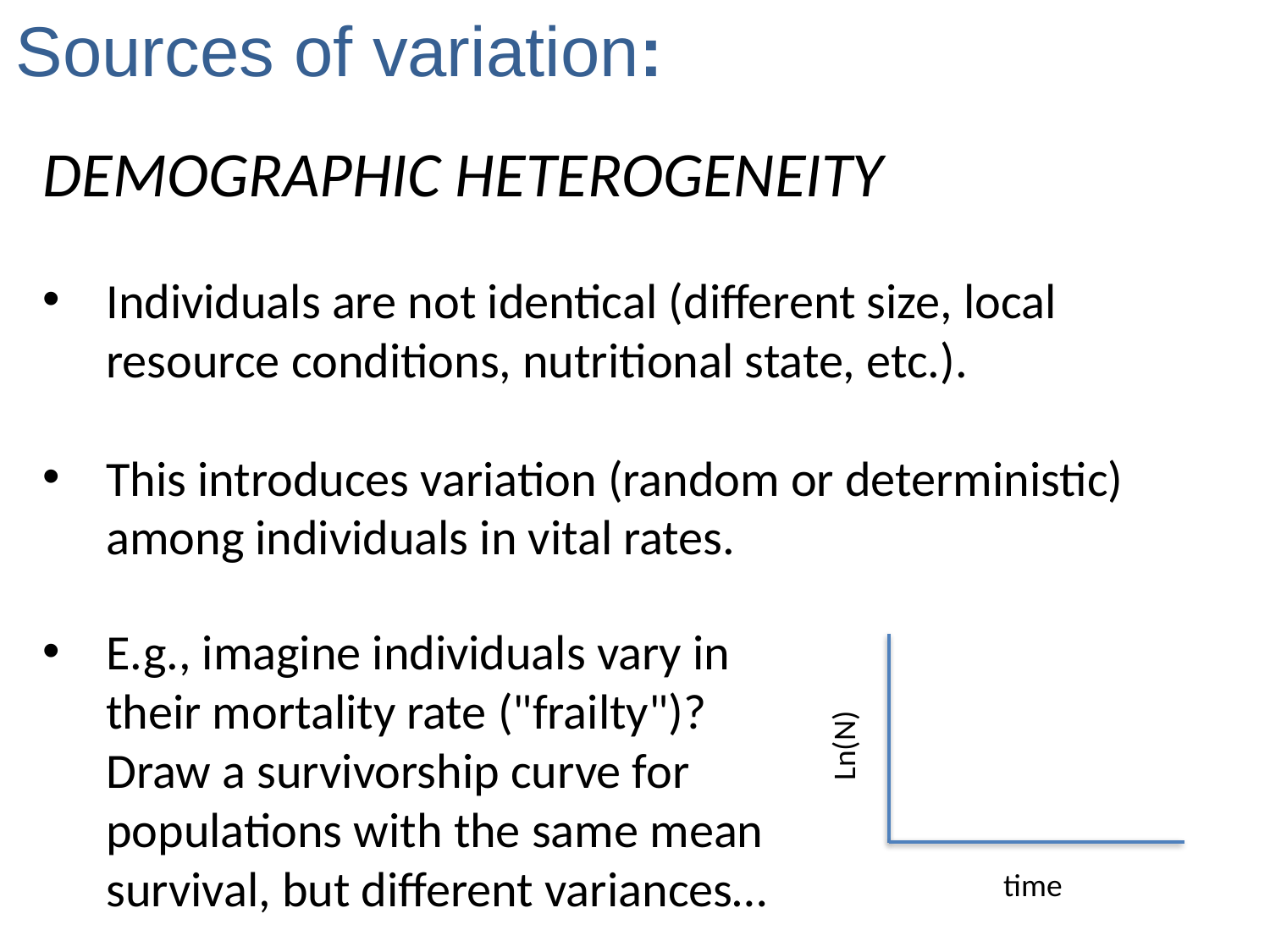

Sources of variation:
Demographic heterogeneity

Individuals are not identical (different size, local resource conditions, nutritional state, etc.).

This introduces variation (random or deterministic) among individuals in vital rates.

E.g., imagine individuals vary in their mortality rate ("frailty")?  Draw a survivorship curve for populations with the same mean survival, but different variances…
Ln(N)
time